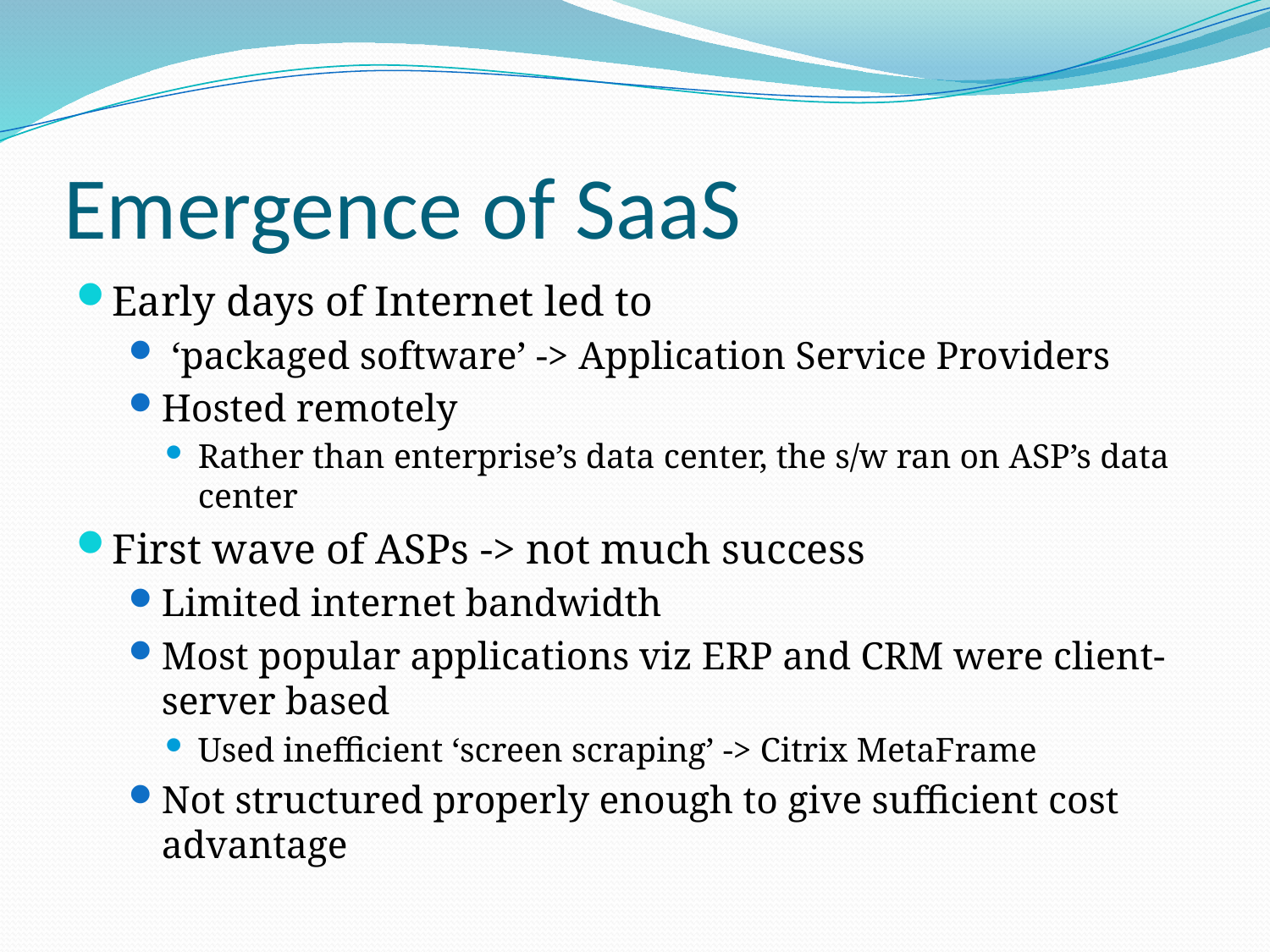

# Emergence of SaaS
Early days of Internet led to
 ‘packaged software’ -> Application Service Providers
Hosted remotely
Rather than enterprise’s data center, the s/w ran on ASP’s data center
First wave of ASPs -> not much success
Limited internet bandwidth
Most popular applications viz ERP and CRM were client-server based
Used inefficient ‘screen scraping’ -> Citrix MetaFrame
Not structured properly enough to give sufficient cost advantage